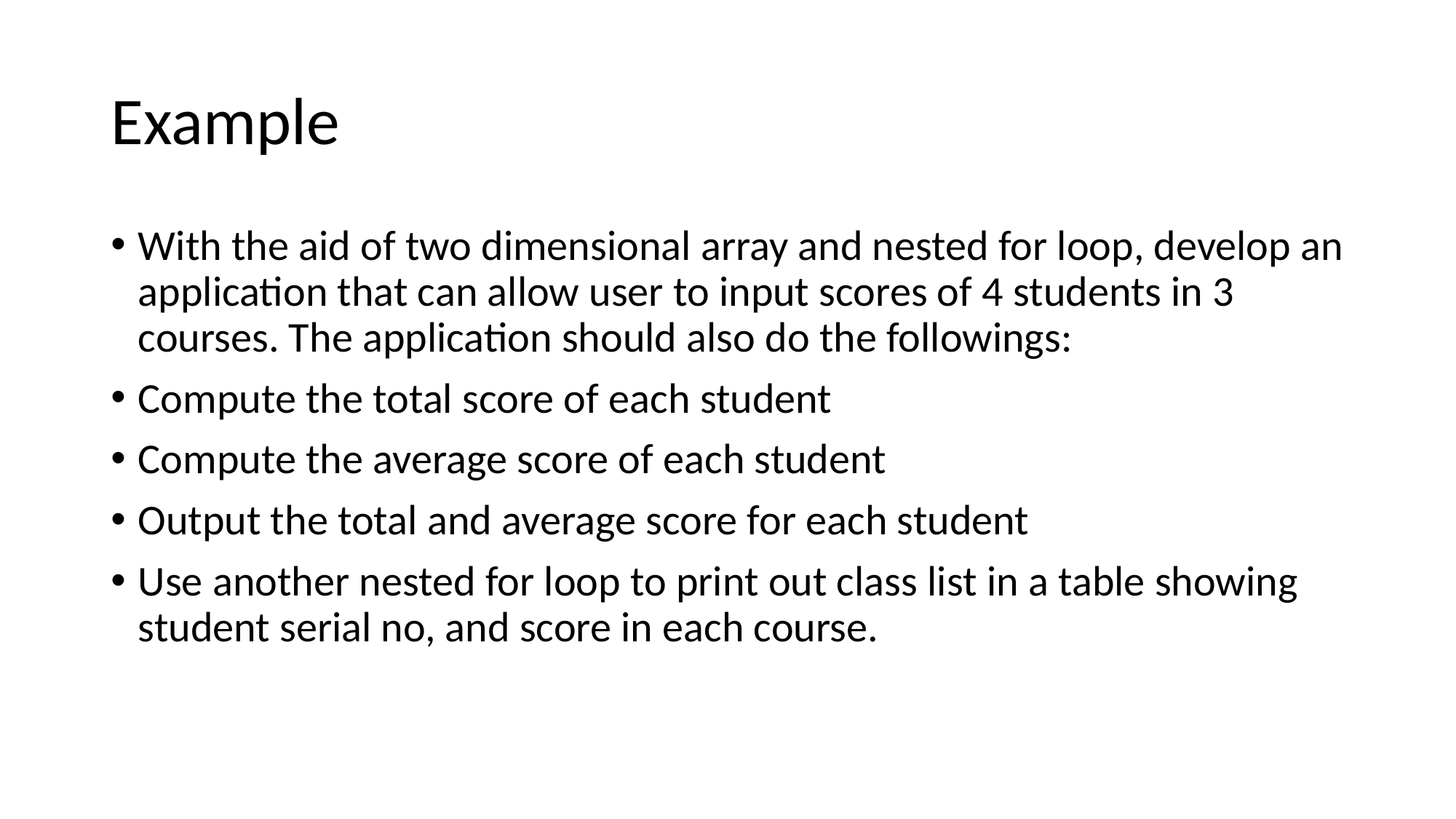

# Example
With the aid of two dimensional array and nested for loop, develop an application that can allow user to input scores of 4 students in 3 courses. The application should also do the followings:
Compute the total score of each student
Compute the average score of each student
Output the total and average score for each student
Use another nested for loop to print out class list in a table showing student serial no, and score in each course.